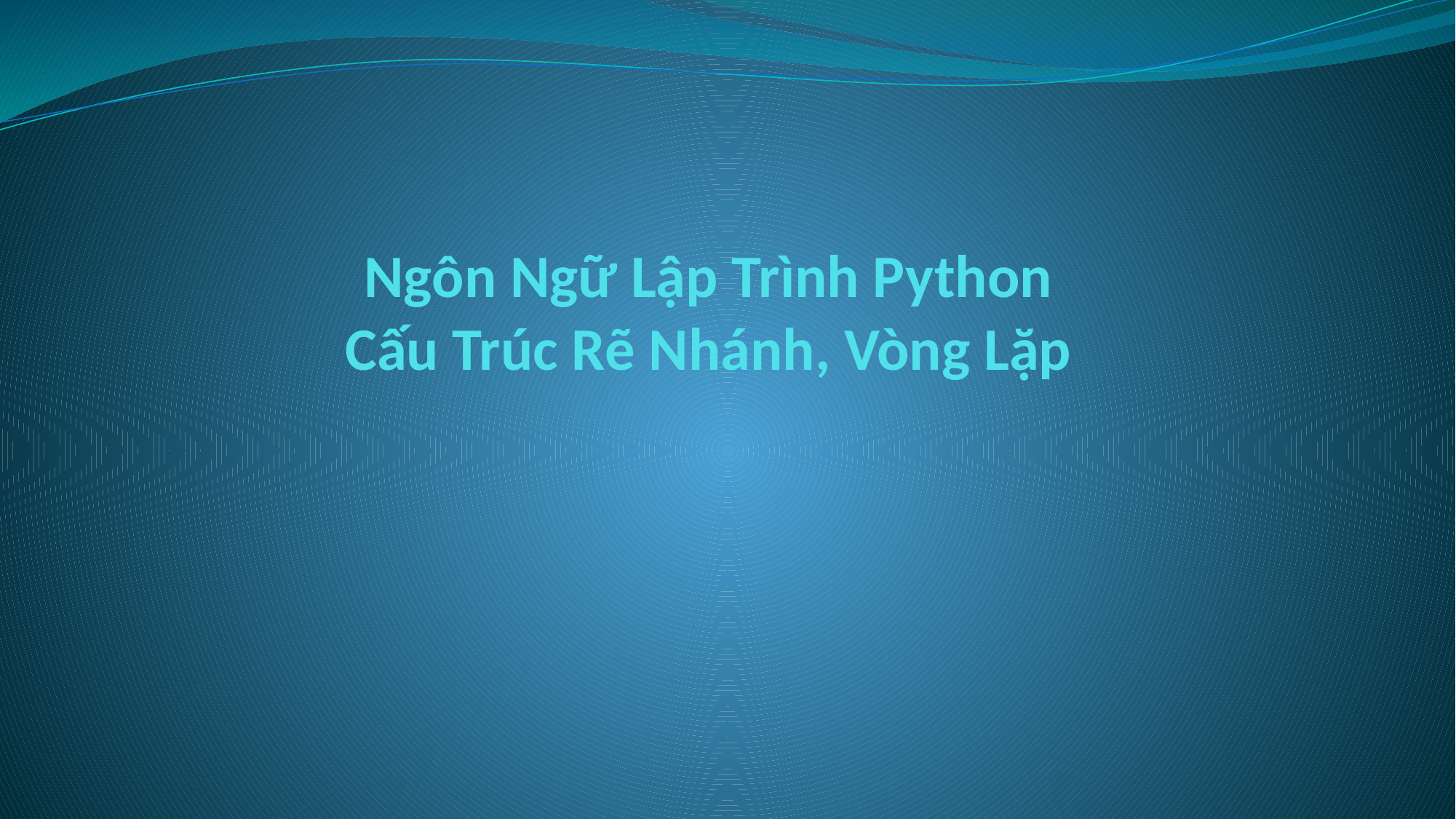

# Ngôn Ngữ Lập Trình Python Cấu Trúc Rẽ Nhánh, Vòng Lặp